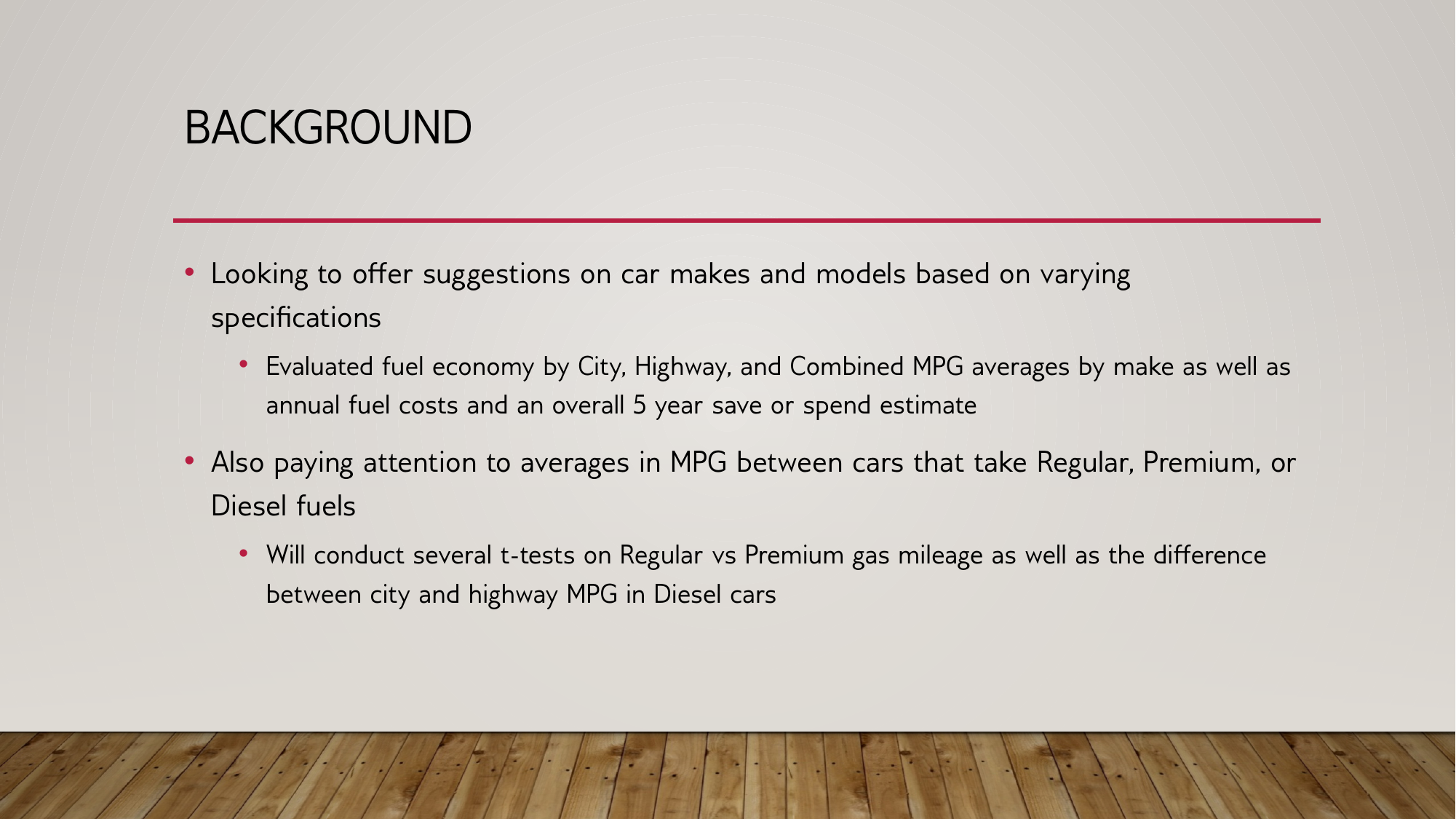

# background
Looking to offer suggestions on car makes and models based on varying specifications
Evaluated fuel economy by City, Highway, and Combined MPG averages by make as well as annual fuel costs and an overall 5 year save or spend estimate
Also paying attention to averages in MPG between cars that take Regular, Premium, or Diesel fuels
Will conduct several t-tests on Regular vs Premium gas mileage as well as the difference between city and highway MPG in Diesel cars